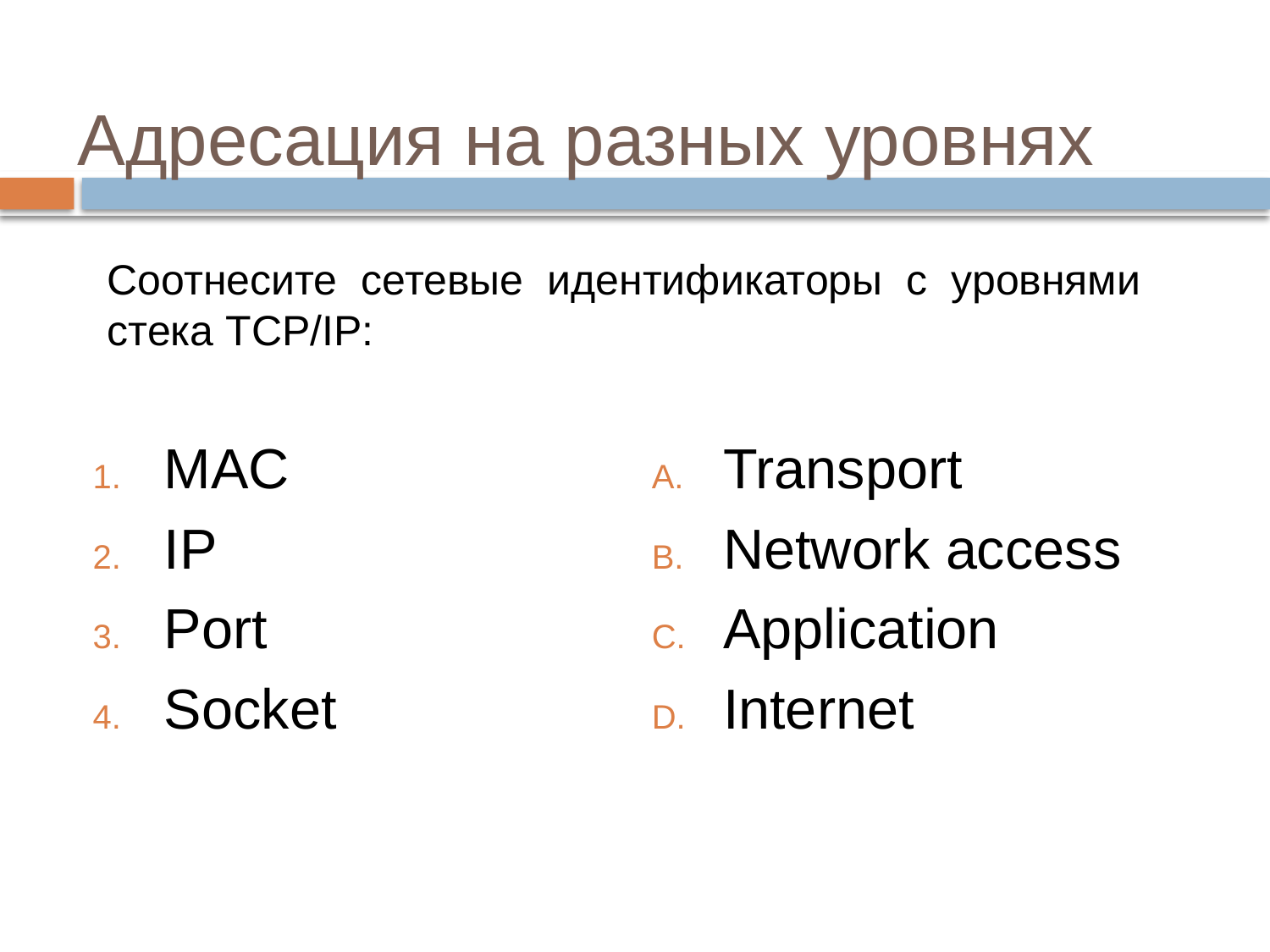

# Адресация на разных уровнях
Соотнесите сетевые идентификаторы с уровнями стека TCP/IP:
MAC
IP
Port
Socket

Transport
Network access
Application
Internet